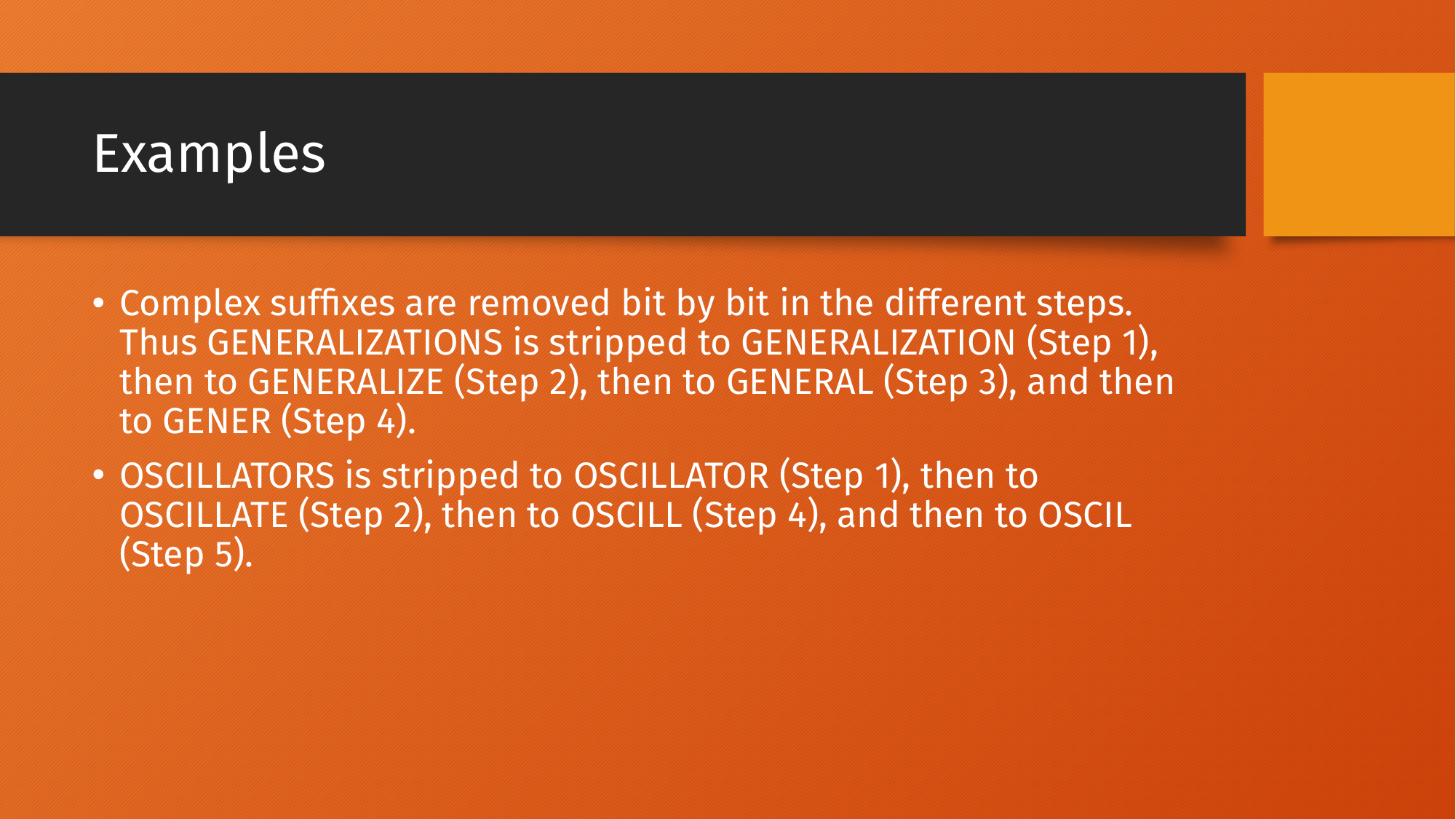

# Examples
Complex suffixes are removed bit by bit in the different steps. Thus GENERALIZATIONS is stripped to GENERALIZATION (Step 1), then to GENERALIZE (Step 2), then to GENERAL (Step 3), and then to GENER (Step 4).
OSCILLATORS is stripped to OSCILLATOR (Step 1), then to OSCILLATE (Step 2), then to OSCILL (Step 4), and then to OSCIL (Step 5).